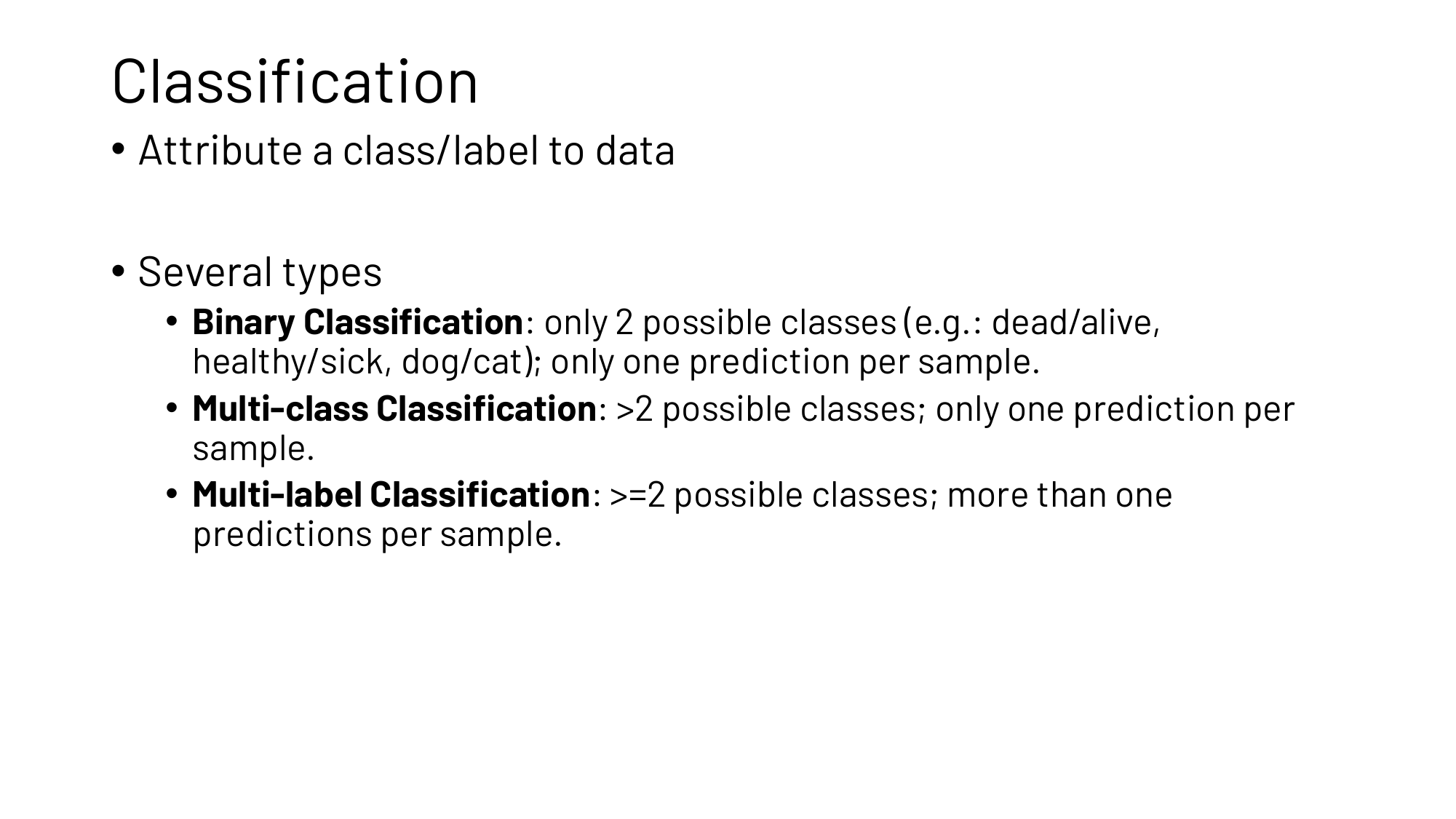

# Classification
Attribute a class/label to data

Several types
Binary Classification: only 2 possible classes (e.g.: dead/alive, healthy/sick, dog/cat); only one prediction per sample.
Multi-class Classification: >2 possible classes; only one prediction per sample.
Multi-label Classification: >=2 possible classes; more than one predictions per sample.